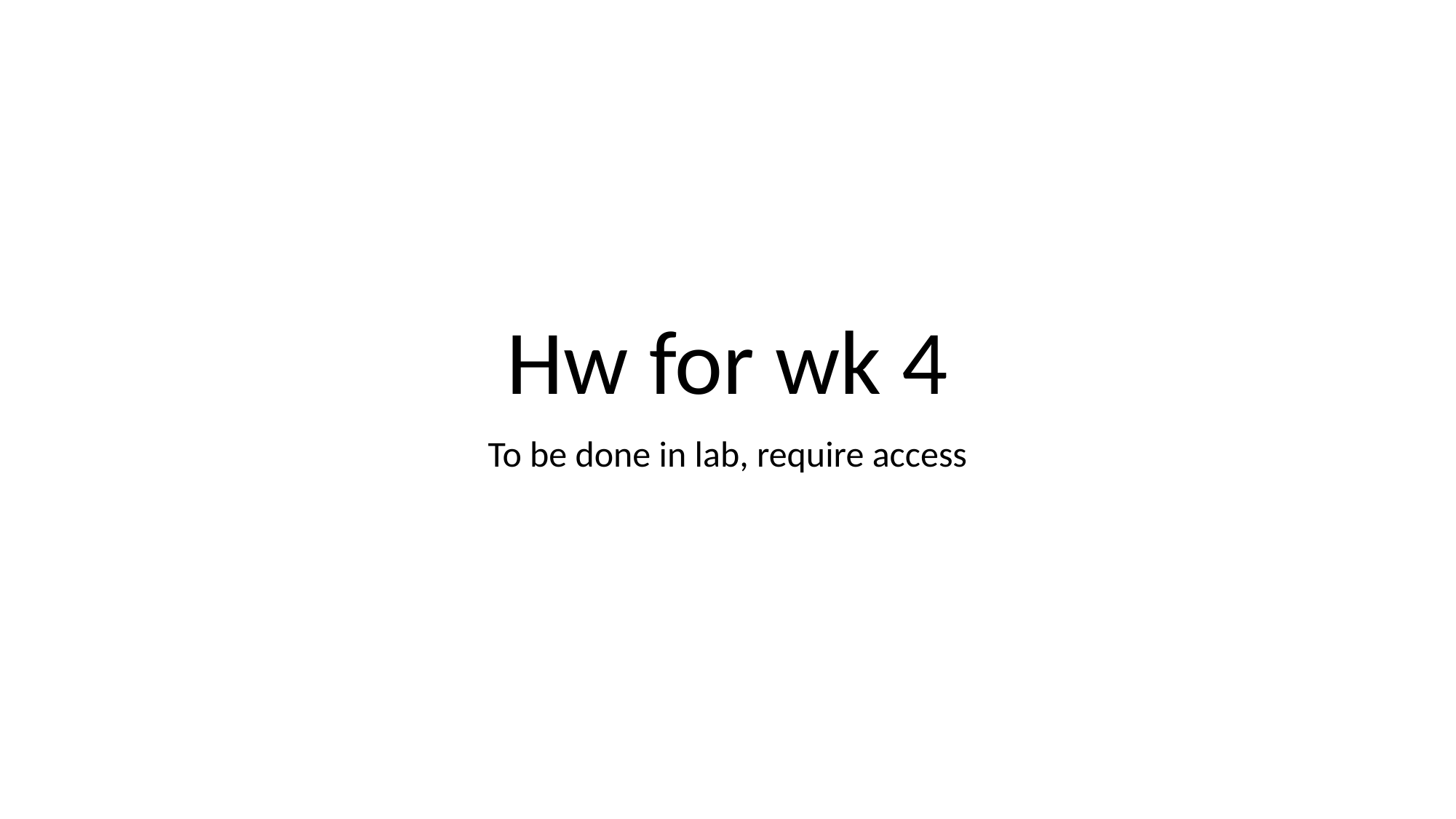

# Hw for wk 4
To be done in lab, require access